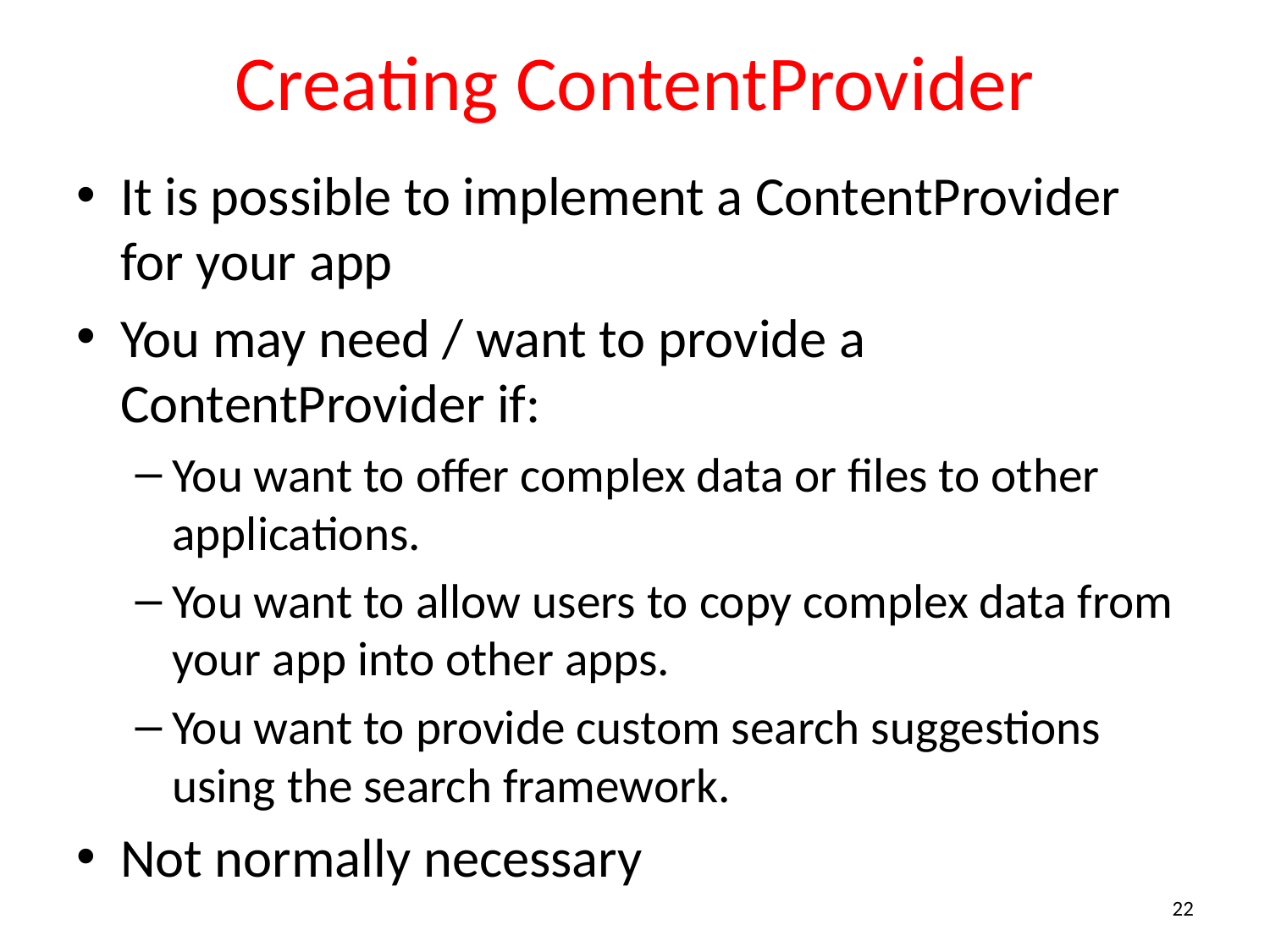

# Creating ContentProvider
It is possible to implement a ContentProvider for your app
You may need / want to provide a ContentProvider if:
You want to offer complex data or files to other applications.
You want to allow users to copy complex data from your app into other apps.
You want to provide custom search suggestions using the search framework.
Not normally necessary

22